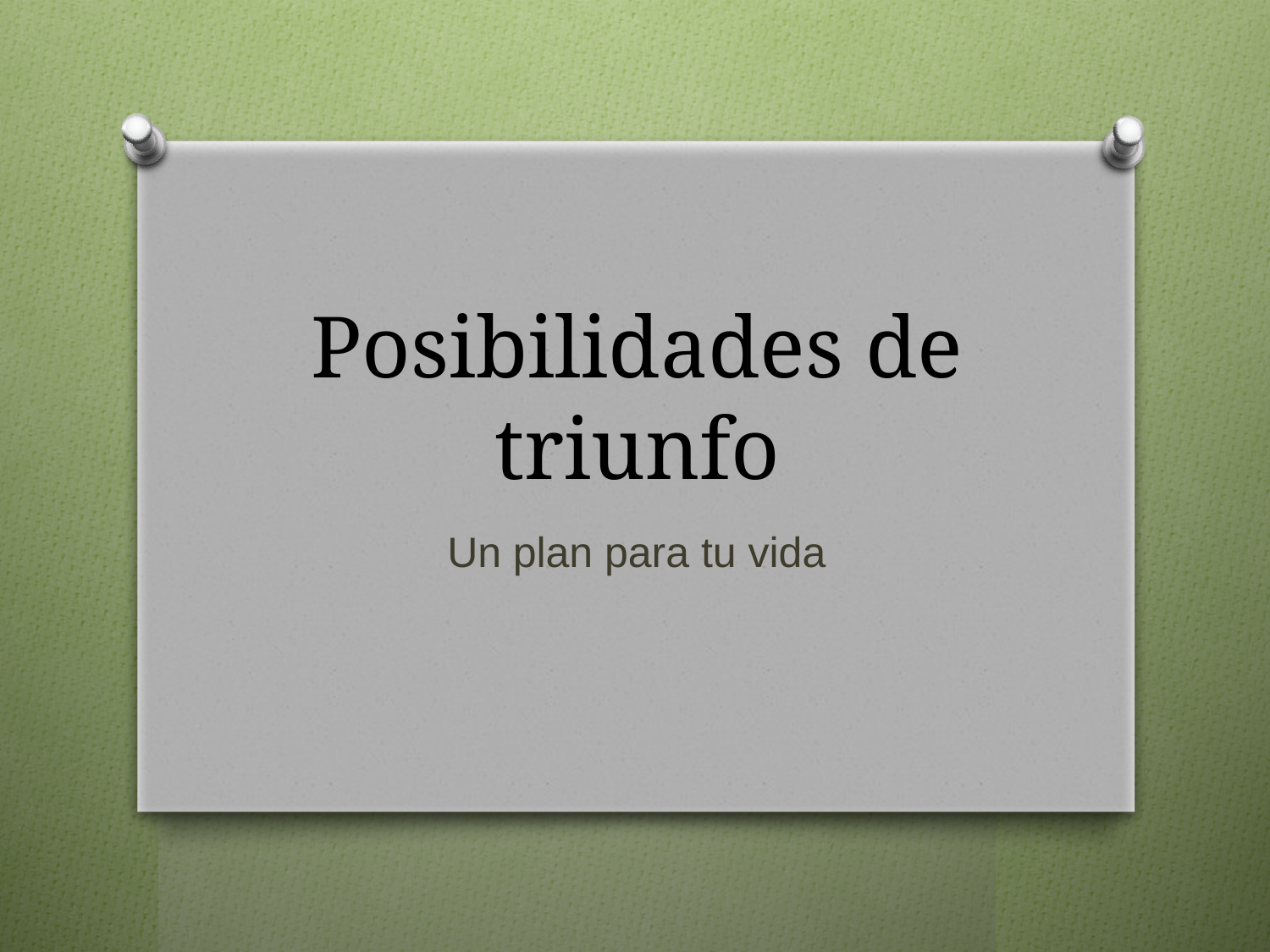

# Posibilidades de triunfo
Un plan para tu vida